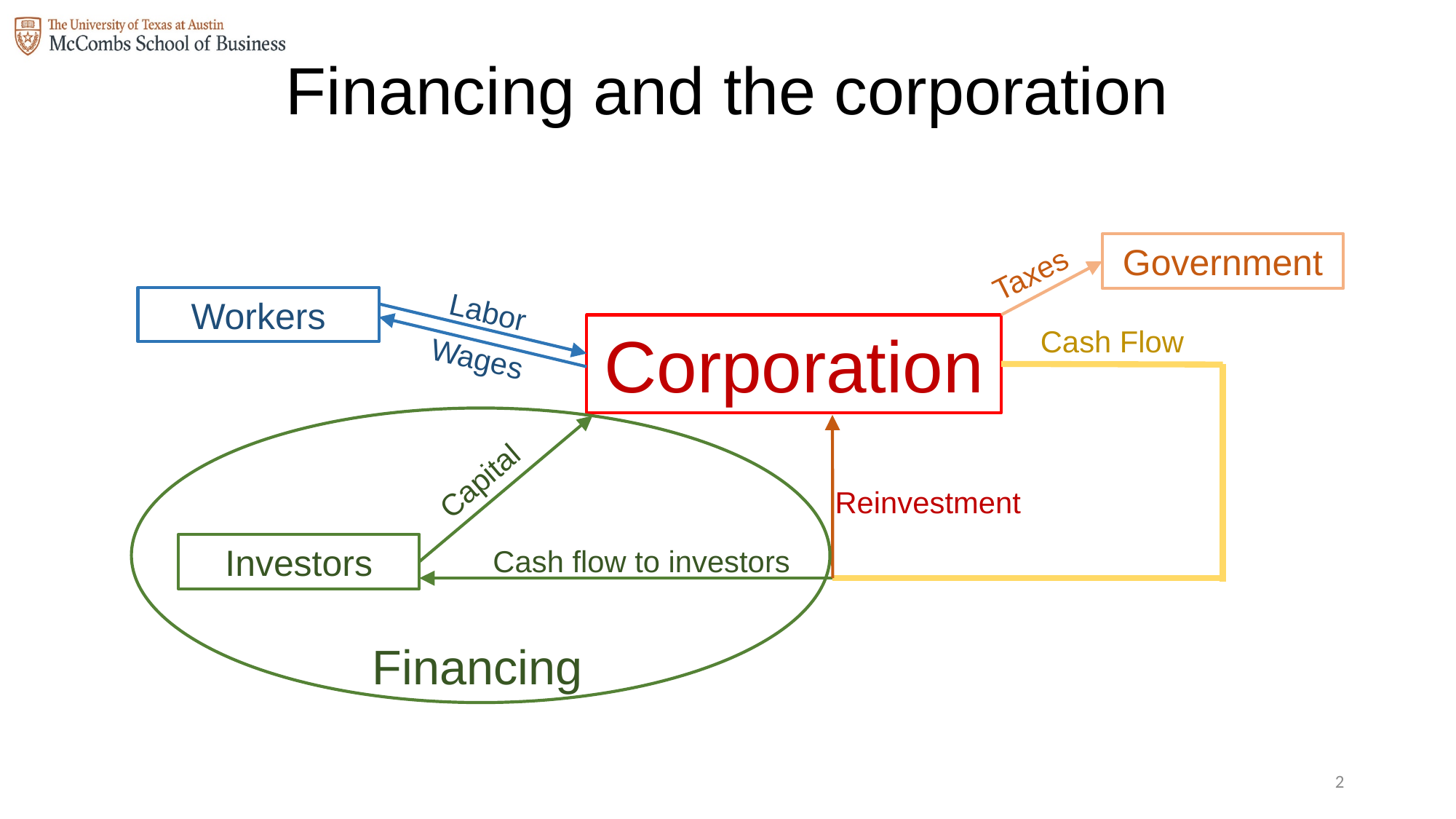

# Financing and the corporation
Government
Taxes
Workers
Labor
Corporation
Cash Flow
Wages

Capital
Reinvestment
Investors
Cash flow to investors
Financing
2